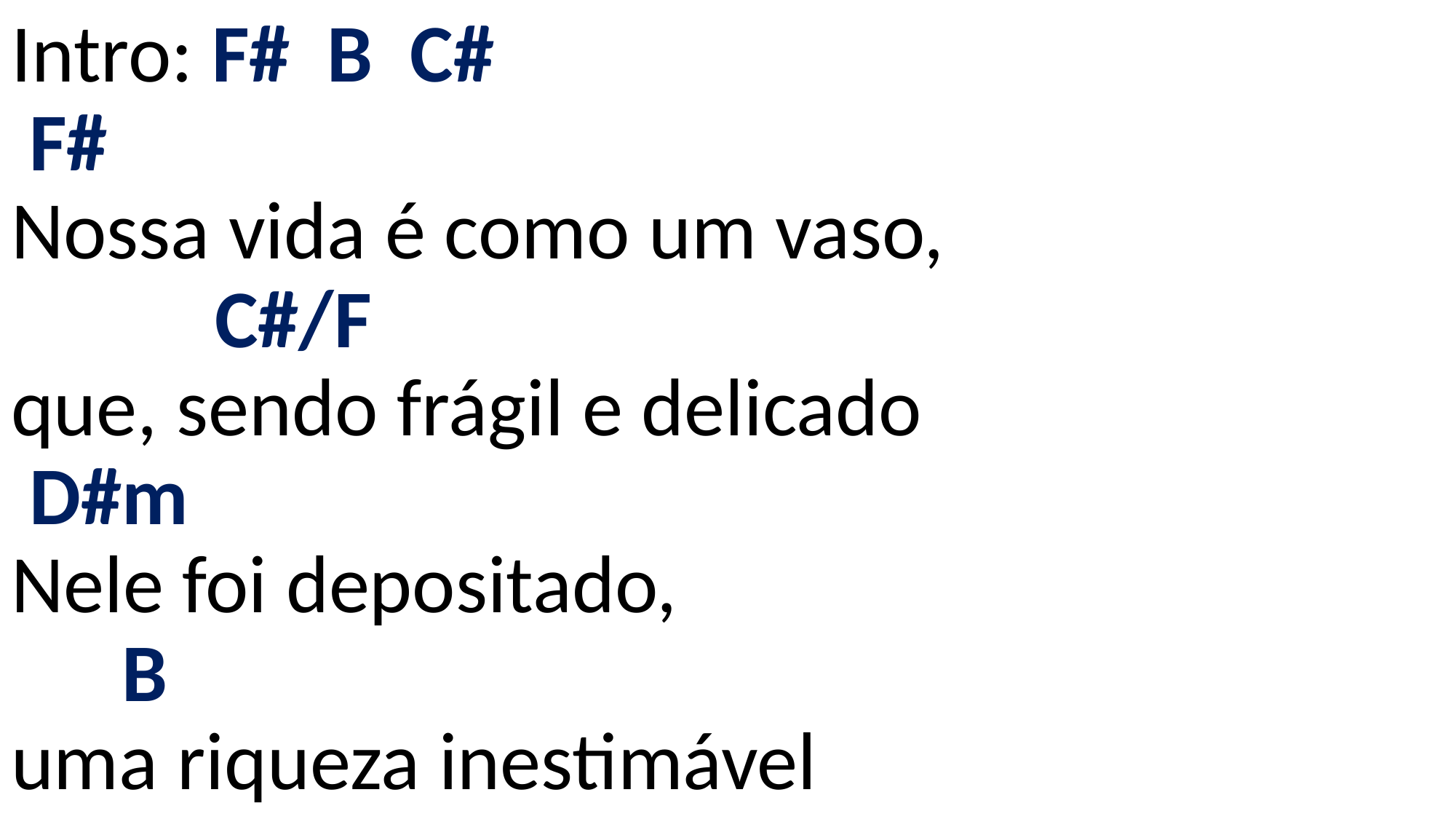

# Intro: F#  B  C# F# Nossa vida é como um vaso, C#/F que, sendo frágil e delicado D#m Nele foi depositado, B uma riqueza inestimável